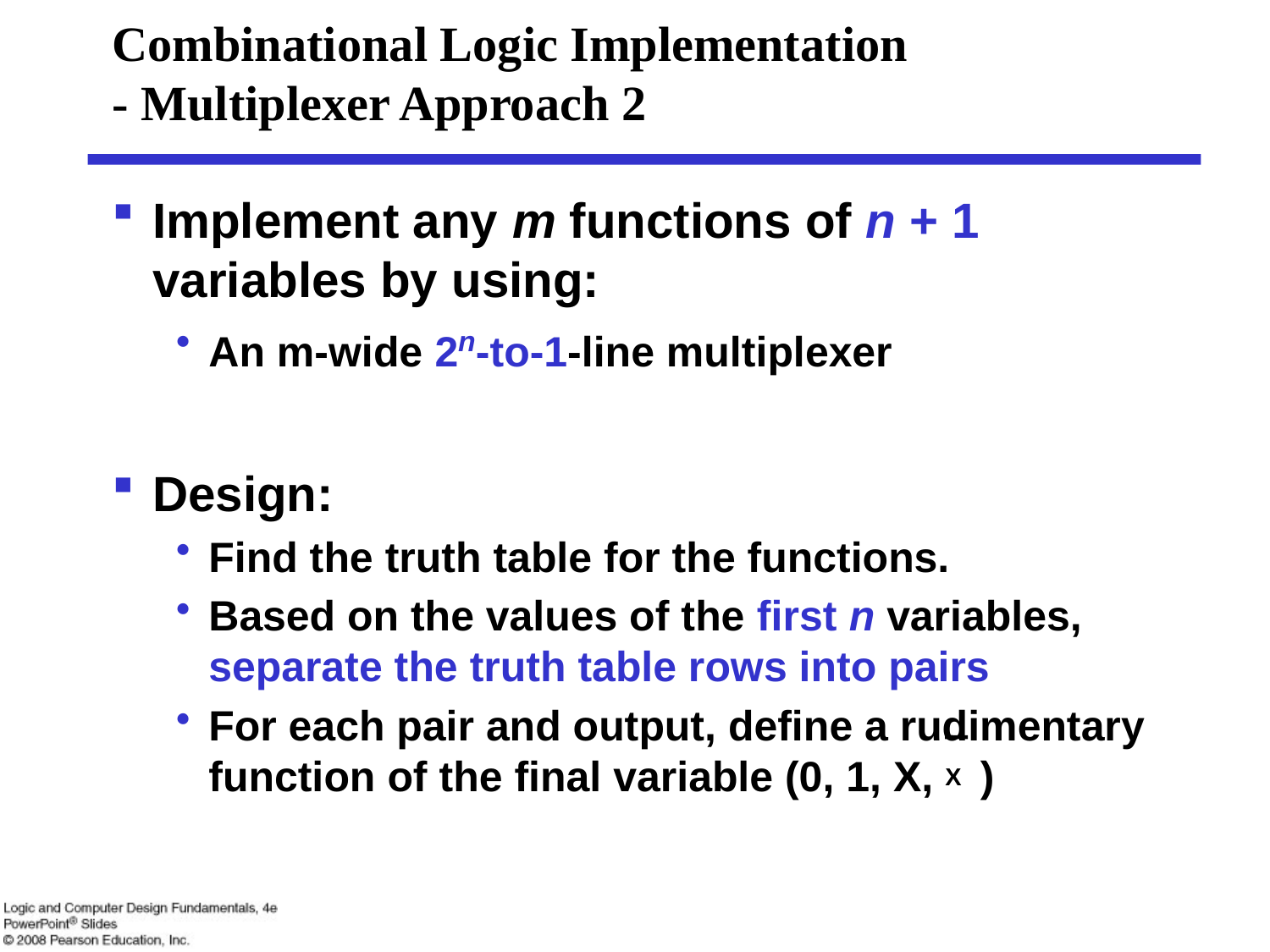

# Combinational Logic Implementation - Multiplexer Approach 2
Implement any m functions of n + 1 variables by using:
An m-wide 2n-to-1-line multiplexer

Design:
Find the truth table for the functions.
Based on the values of the first n variables, separate the truth table rows into pairs
For each pair and output, define a rudimentary function of the final variable (0, 1, X,    )

X